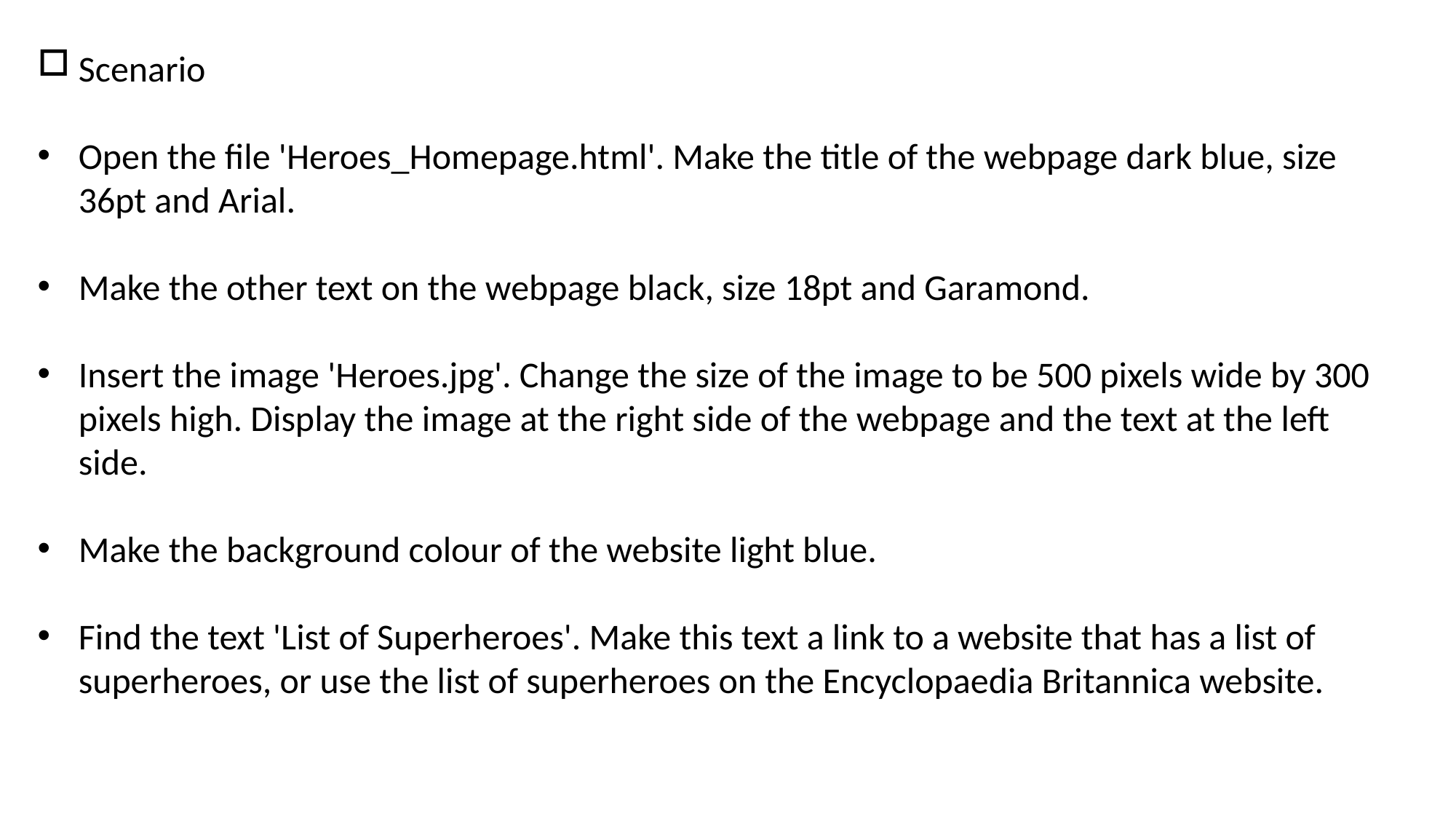

Scenario

Open the file 'Heroes_Homepage.html'. Make the title of the webpage dark blue, size 36pt and Arial.

Make the other text on the webpage black, size 18pt and Garamond.

Insert the image 'Heroes.jpg'. Change the size of the image to be 500 pixels wide by 300 pixels high. Display the image at the right side of the webpage and the text at the left side.

Make the background colour of the website light blue.

Find the text 'List of Superheroes'. Make this text a link to a website that has a list of superheroes, or use the list of superheroes on the Encyclopaedia Britannica website.